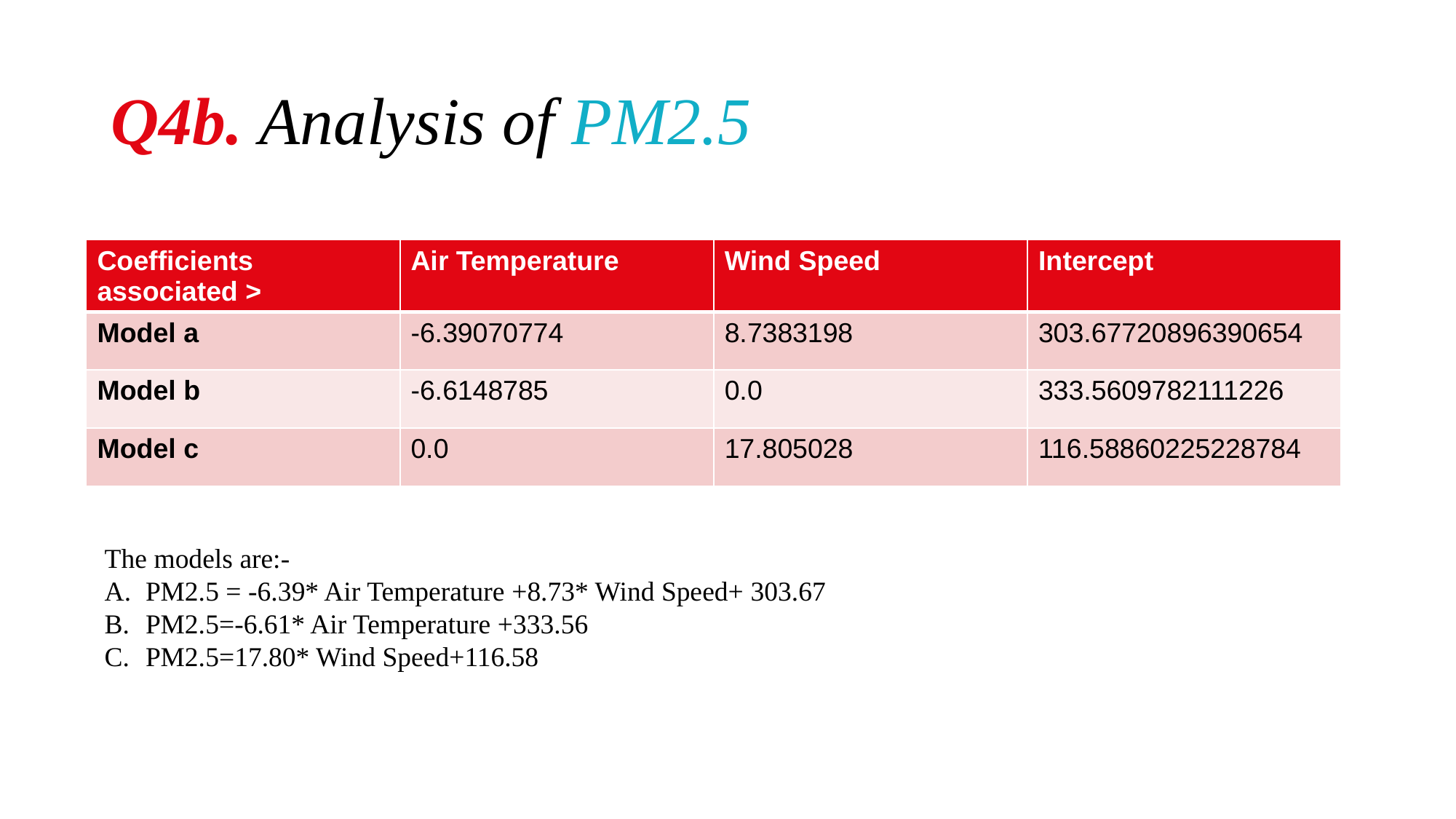

# Q4b. Analysis of PM2.5
| Coefficients associated > | Air Temperature | Wind Speed | Intercept |
| --- | --- | --- | --- |
| Model a | -6.39070774 | 8.7383198 | 303.67720896390654 |
| Model b | -6.6148785 | 0.0 | 333.5609782111226 |
| Model c | 0.0 | 17.805028 | 116.58860225228784 |
The models are:-
PM2.5 = -6.39* Air Temperature +8.73* Wind Speed+ 303.67
PM2.5=-6.61* Air Temperature +333.56
PM2.5=17.80* Wind Speed+116.58